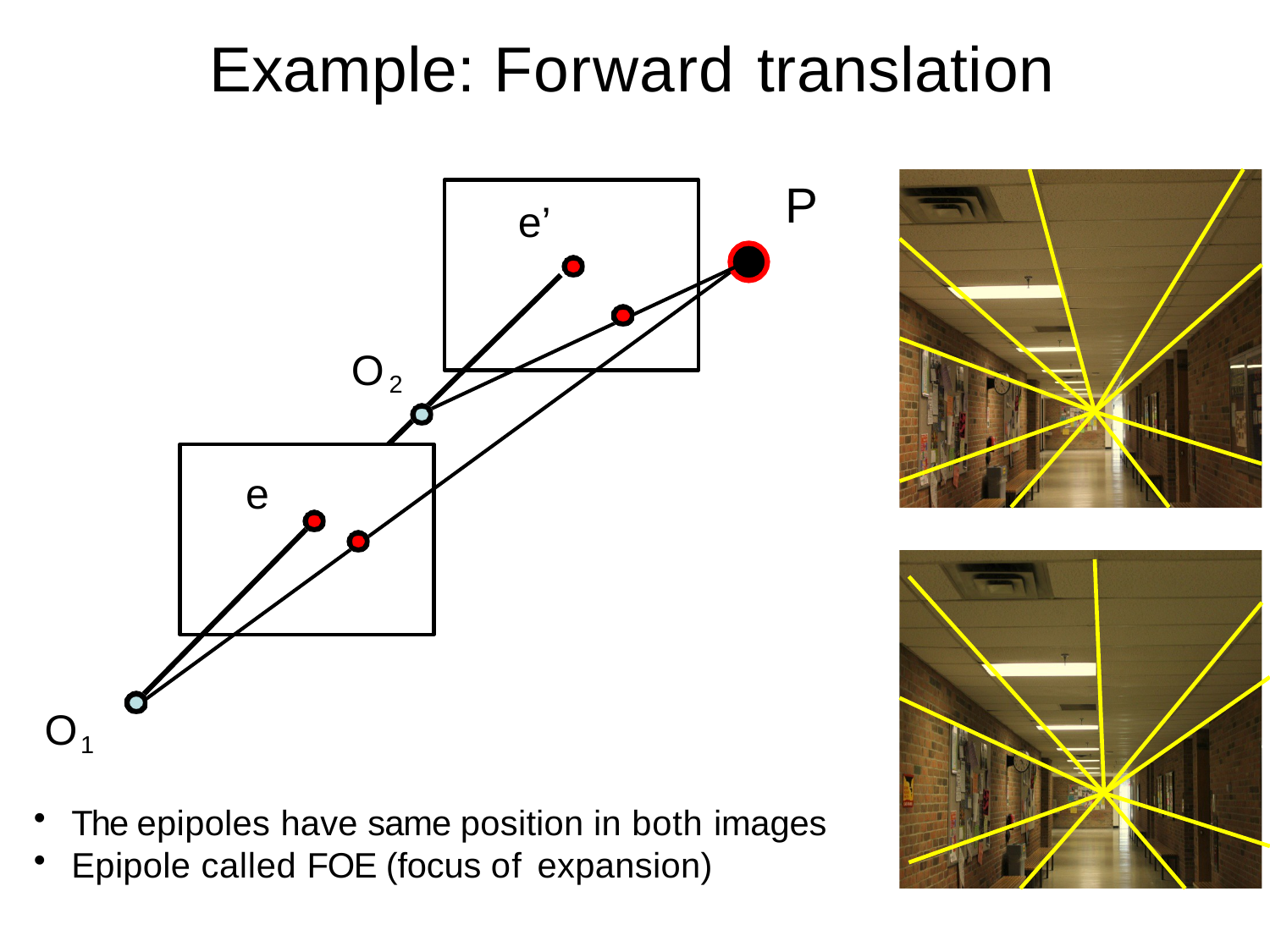

# Example: Forward translation

P

e’

O2

e

O1
The epipoles have same position in both images
Epipole called FOE (focus of expansion)